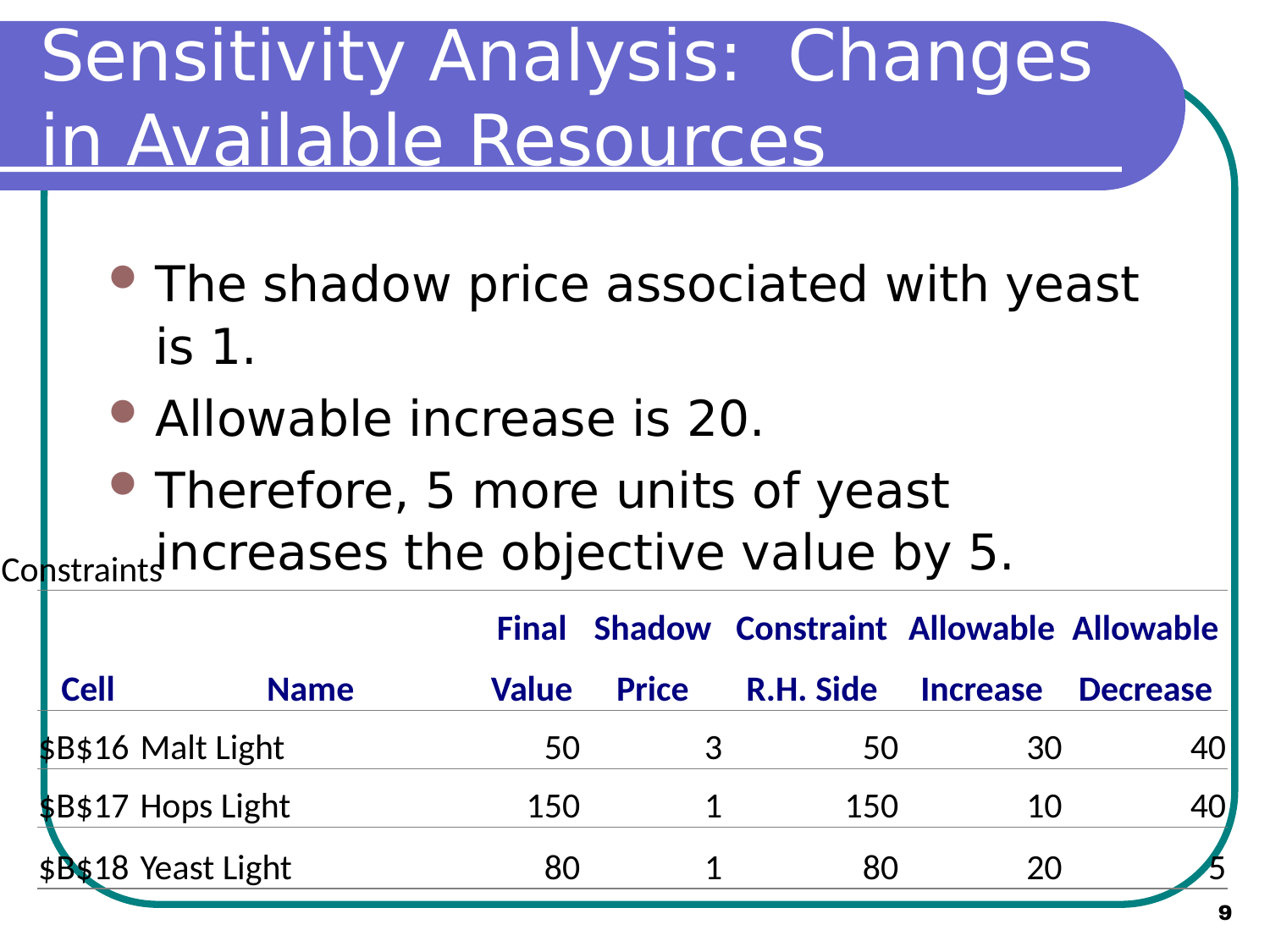

Sensitivity Analysis:  Changes in Available Resources
The shadow price associated with yeast is 1.
Allowable increase is 20.
Therefore, 5 more units of yeast increases the objective value by 5.

| Constraints |  |  |  |  |  |  |  |
| --- | --- | --- | --- | --- | --- | --- | --- |
|  |  |  | Final | Shadow | Constraint | Allowable | Allowable |
|  | Cell | Name | Value | Price | R.H. Side | Increase | Decrease |
|  | $B$16 | Malt Light | 50 | 3 | 50 | 30 | 40 |
|  | $B$17 | Hops Light | 150 | 1 | 150 | 10 | 40 |
|  | $B$18 | Yeast Light | 80 | 1 | 80 | 20 | 5 |
9